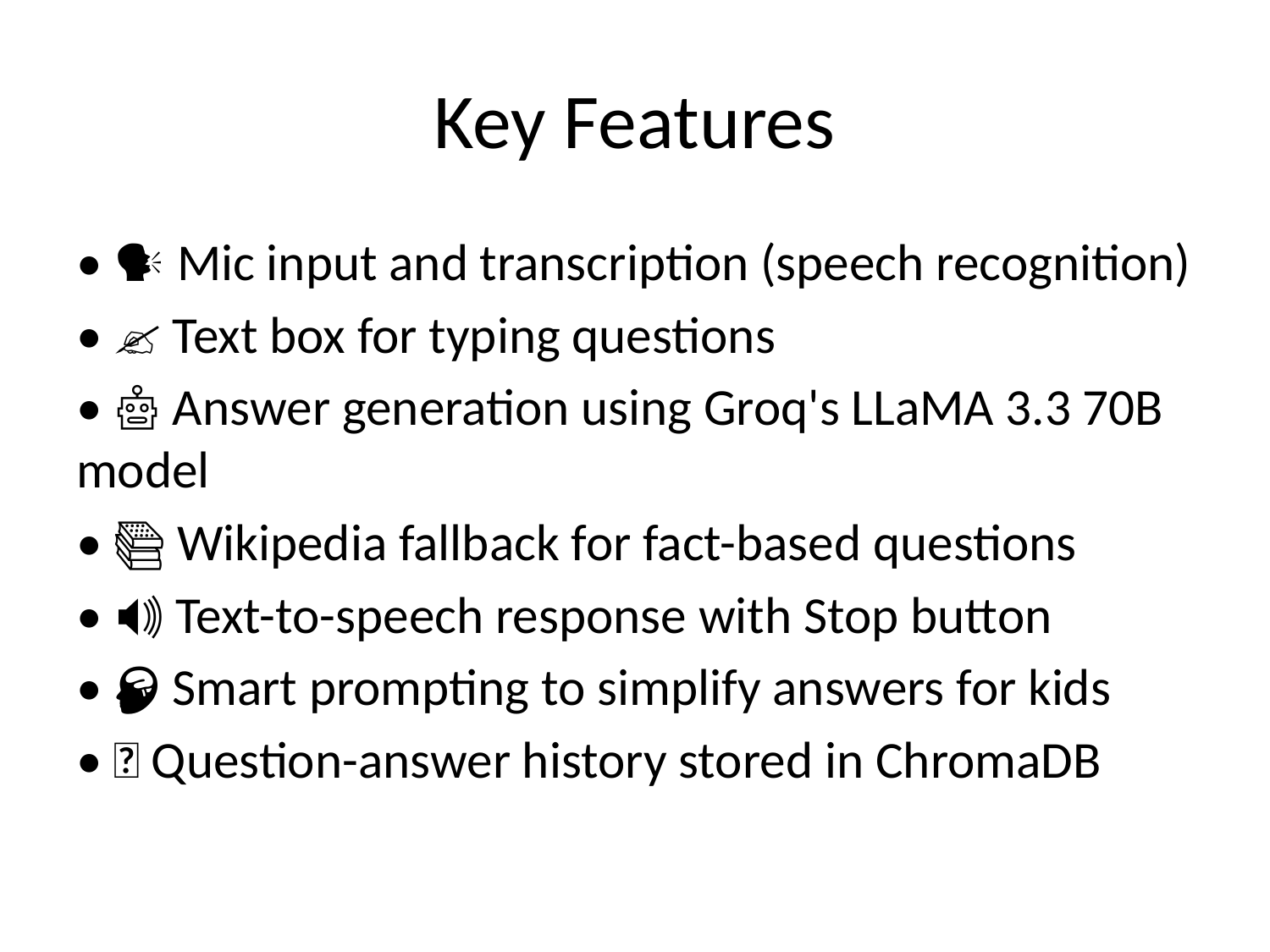

# Key Features
• 🗣️ Mic input and transcription (speech recognition)
• ✍️ Text box for typing questions
• 🤖 Answer generation using Groq's LLaMA 3.3 70B model
• 📚 Wikipedia fallback for fact-based questions
• 🔊 Text-to-speech response with Stop button
• 🧠 Smart prompting to simplify answers for kids
• 🧾 Question-answer history stored in ChromaDB